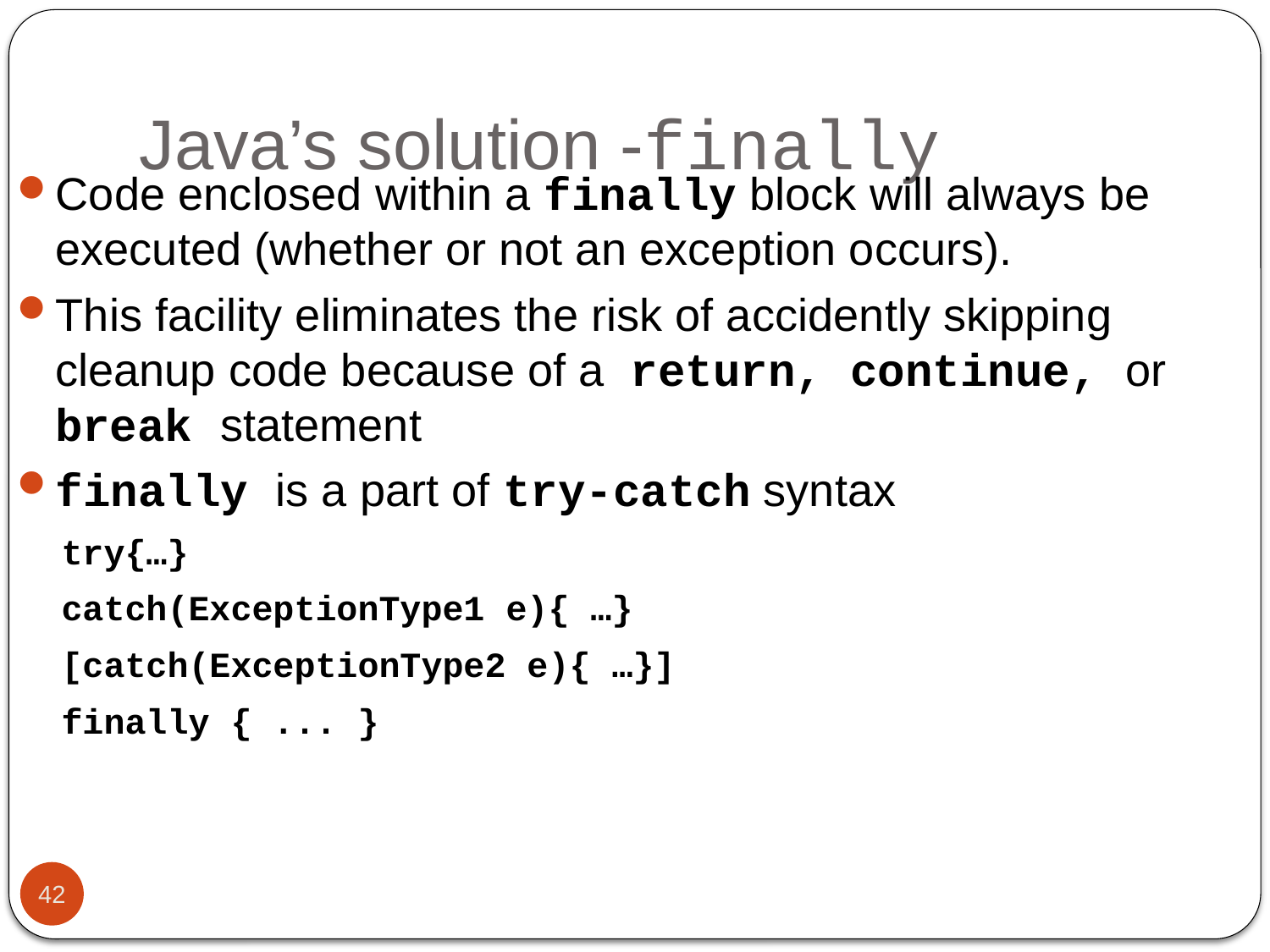

# Java’s solution -finally
Code enclosed within a finally block will always be executed (whether or not an exception occurs).
This facility eliminates the risk of accidently skipping cleanup code because of a  return, continue, or break statement
finally is a part of try-catch syntax
try{…}
catch(ExceptionType1 e){ …}
[catch(ExceptionType2 e){ …}]
finally { ... }
42